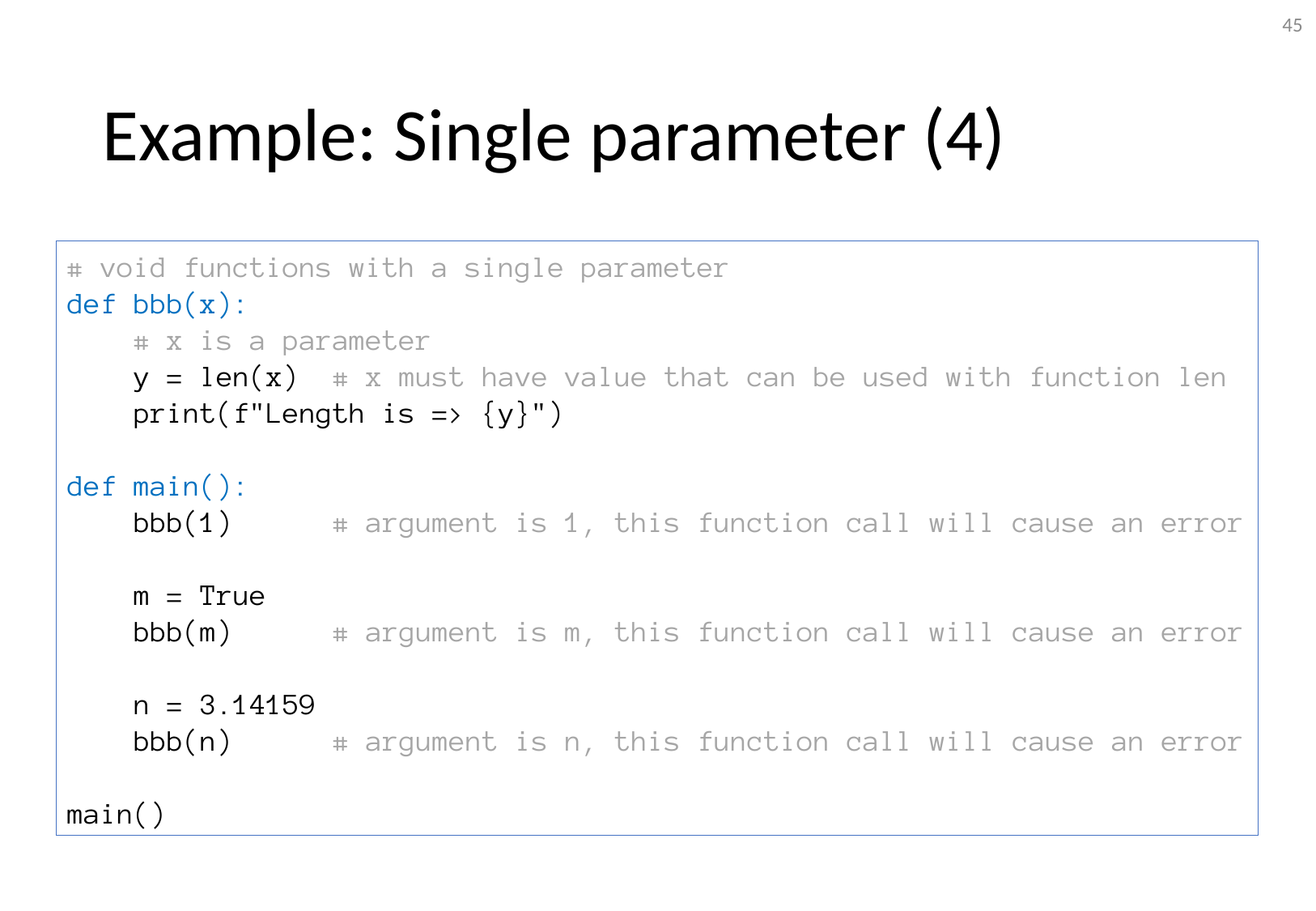

45
# Example: Single parameter (4)
# void functions with a single parameter
def bbb(x):
    # x is a parameter
    y = len(x)  # x must have value that can be used with function len
    print(f"Length is => {y}")

def main():
    bbb(1)      # argument is 1, this function call will cause an error

    m = True
    bbb(m)      # argument is m, this function call will cause an error

    n = 3.14159
    bbb(n)      # argument is n, this function call will cause an error

main()